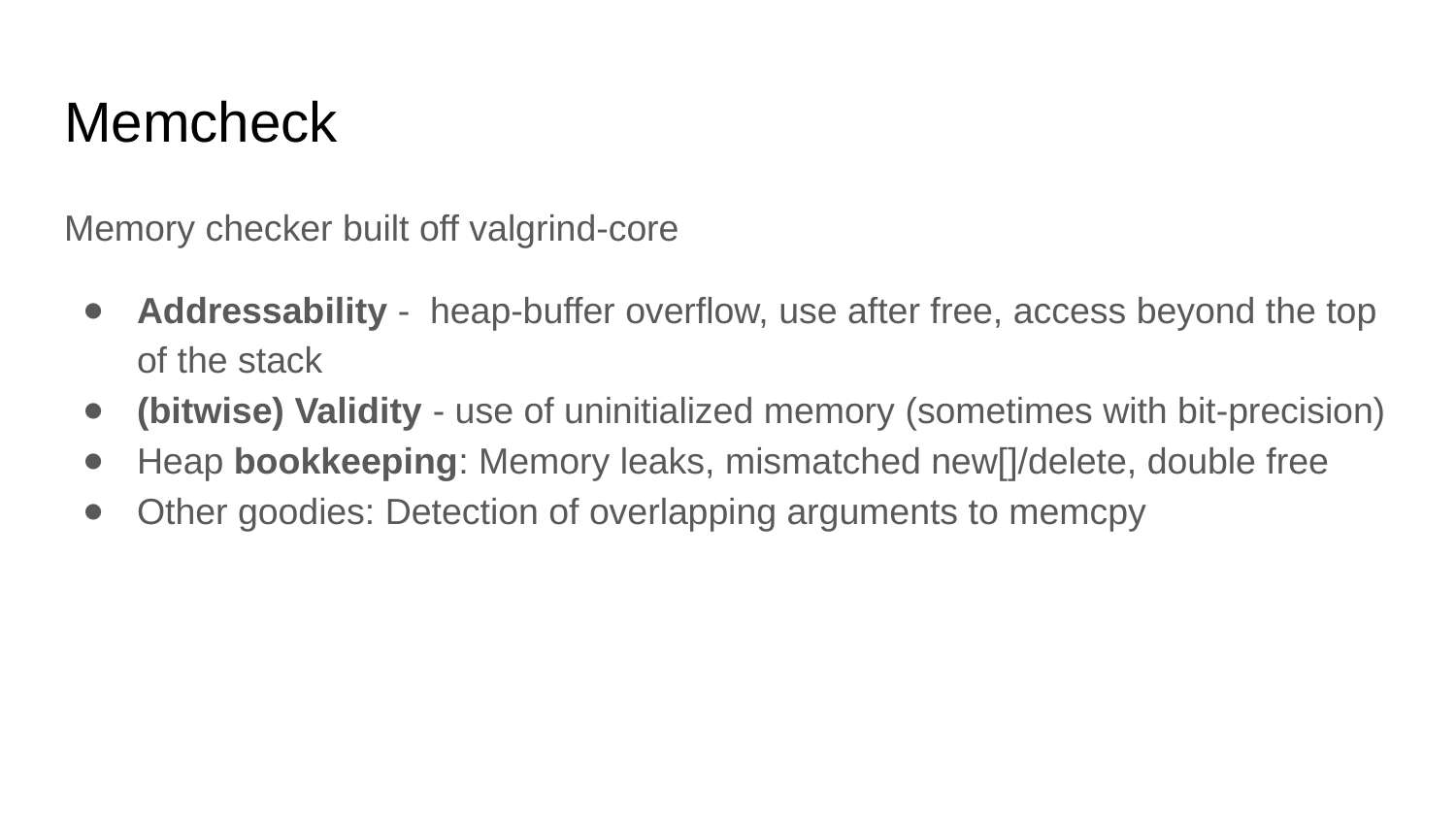

# Memcheck
Memory checker built off valgrind-core
Addressability -  heap-buffer overflow, use after free, access beyond the top of the stack
(bitwise) Validity - use of uninitialized memory (sometimes with bit-precision)
Heap bookkeeping: Memory leaks, mismatched new[]/delete, double free
Other goodies: Detection of overlapping arguments to memcpy